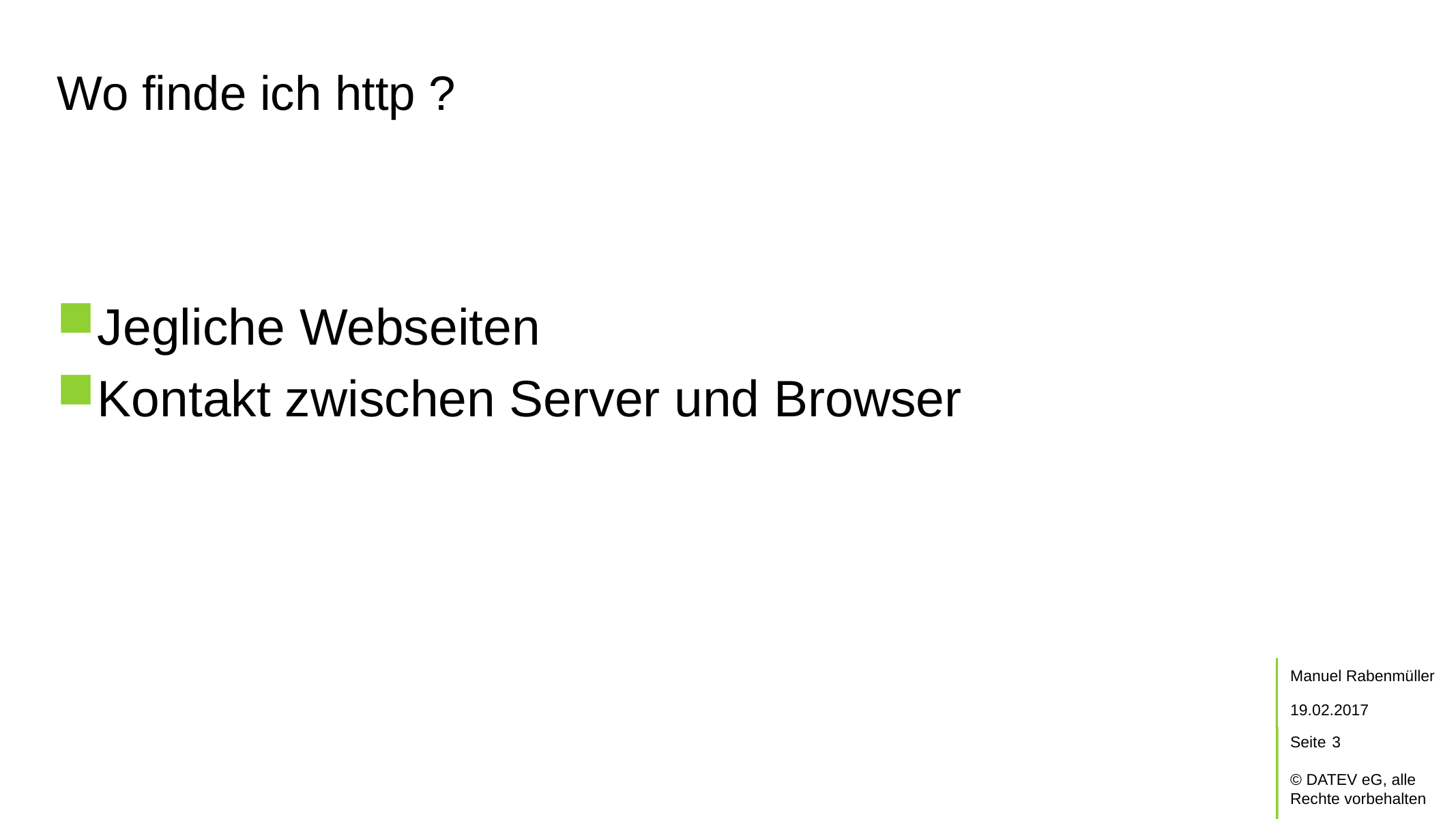

# Wo finde ich http ?
Jegliche Webseiten
Kontakt zwischen Server und Browser

Manuel Rabenmüller
19.02.2017
3